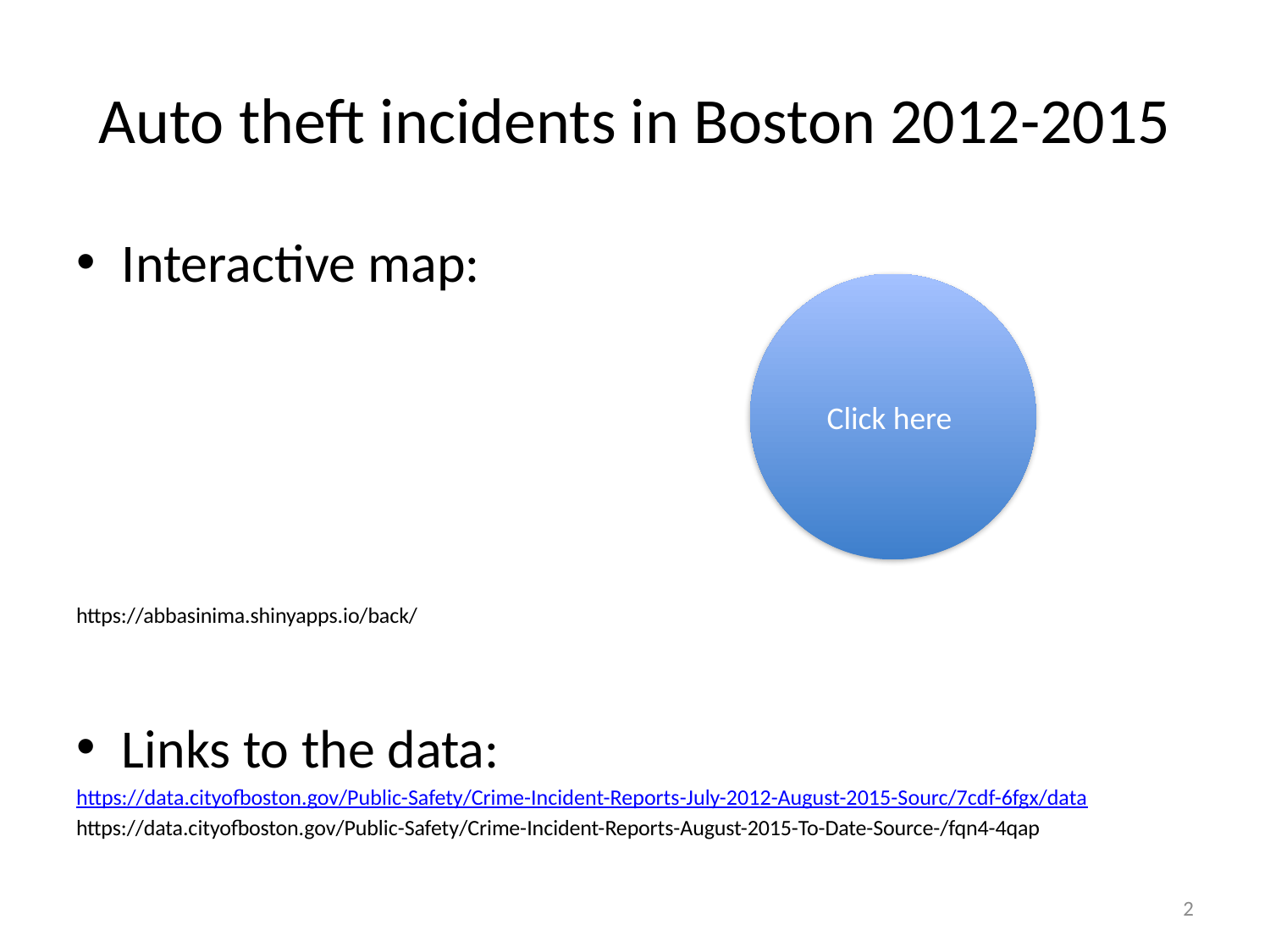

# Auto theft incidents in Boston 2012-2015
Interactive map:

https://abbasinima.shinyapps.io/back/

Links to the data:
https://data.cityofboston.gov/Public-Safety/Crime-Incident-Reports-July-2012-August-2015-Sourc/7cdf-6fgx/data
https://data.cityofboston.gov/Public-Safety/Crime-Incident-Reports-August-2015-To-Date-Source-/fqn4-4qap

Click here
2